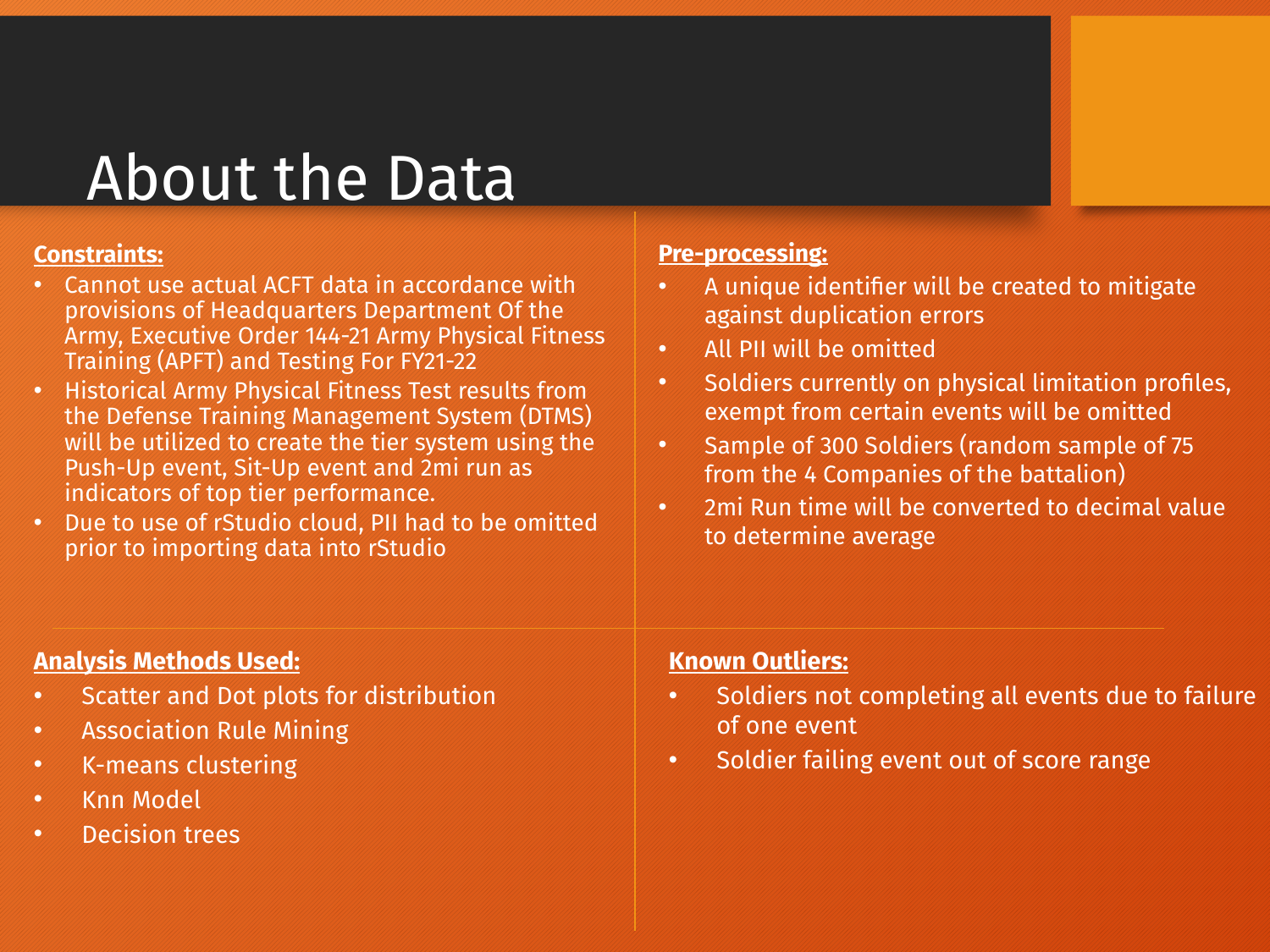

# About the Data
Pre-processing:
A unique identifier will be created to mitigate against duplication errors
All PII will be omitted
Soldiers currently on physical limitation profiles, exempt from certain events will be omitted
Sample of 300 Soldiers (random sample of 75 from the 4 Companies of the battalion)
2mi Run time will be converted to decimal value to determine average

Constraints:
Cannot use actual ACFT data in accordance with provisions of Headquarters Department Of the Army, Executive Order 144-21 Army Physical Fitness Training (APFT) and Testing For FY21-22
Historical Army Physical Fitness Test results from the Defense Training Management System (DTMS) will be utilized to create the tier system using the Push-Up event, Sit-Up event and 2mi run as indicators of top tier performance.
Due to use of rStudio cloud, PII had to be omitted prior to importing data into rStudio

Known Outliers:
Soldiers not completing all events due to failure of one event
Soldier failing event out of score range

Analysis Methods Used:
Scatter and Dot plots for distribution
Association Rule Mining
K-means clustering
Knn Model
Decision trees